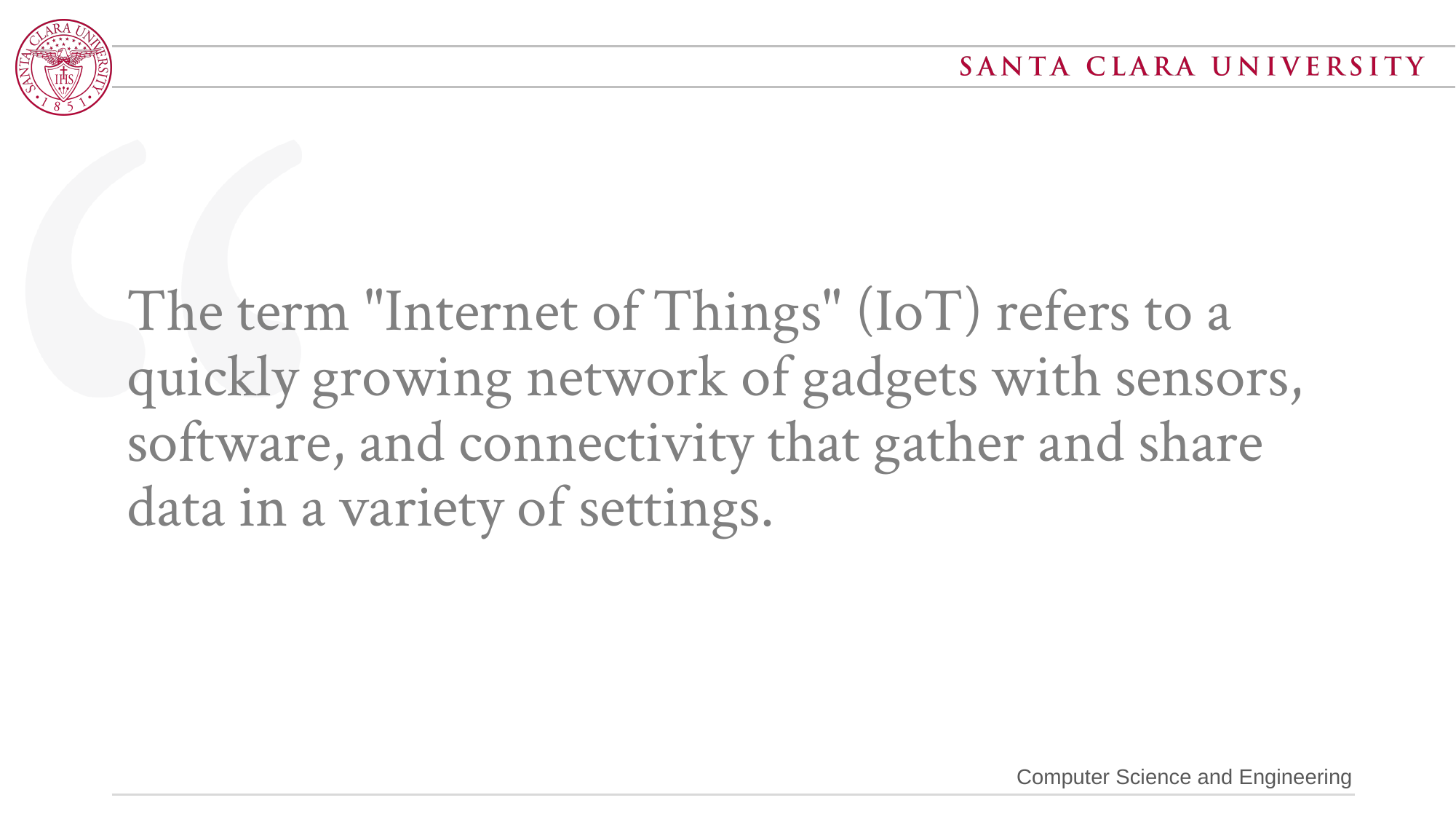

# The term "Internet of Things" (IoT) refers to a quickly growing network of gadgets with sensors, software, and connectivity that gather and share data in a variety of settings.
Computer Science and Engineering